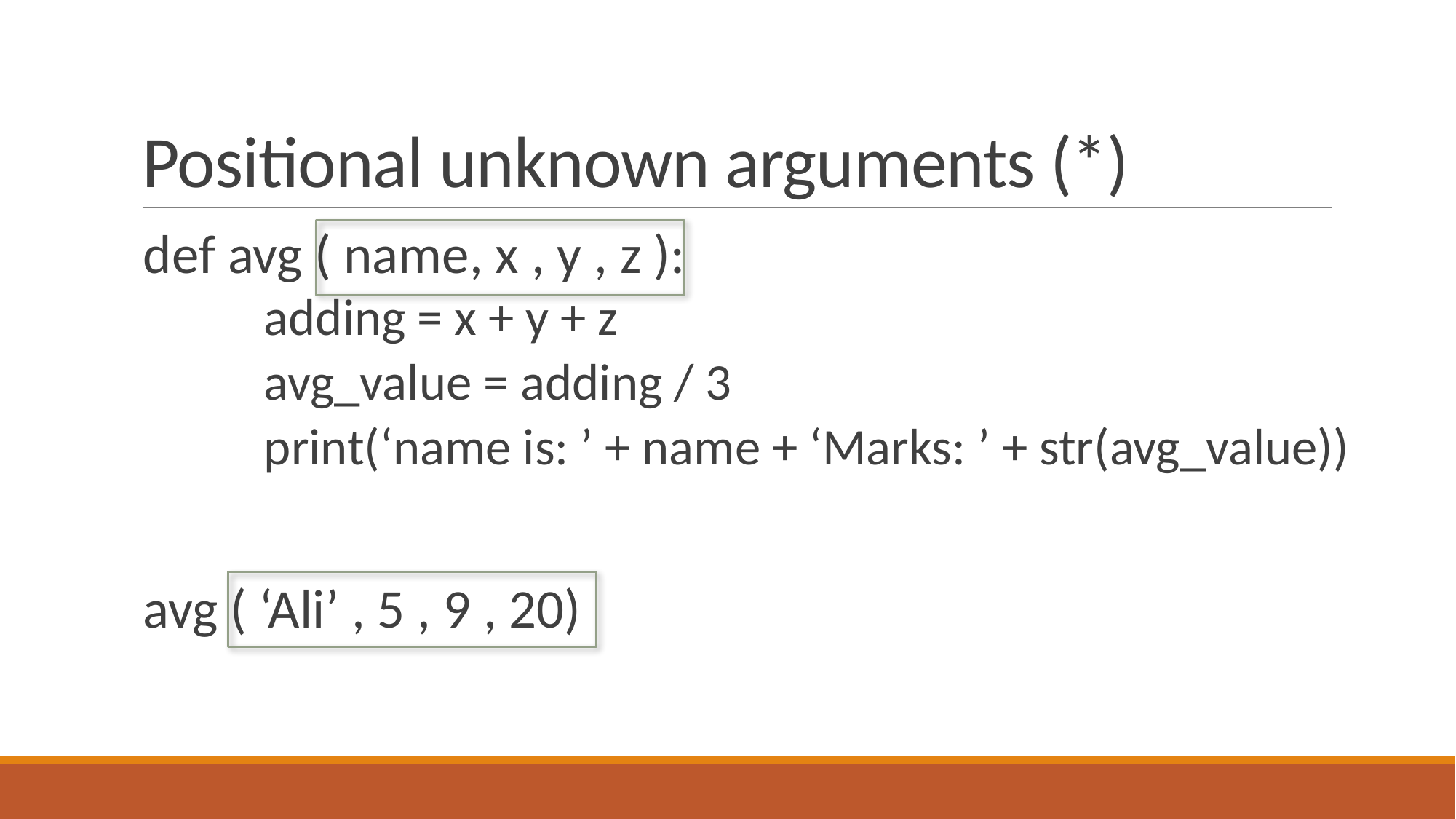

# Positional unknown arguments (*)
def avg ( name, x , y , z ):
	adding = x + y + z
	avg_value = adding / 3
	print(‘name is: ’ + name + ‘Marks: ’ + str(avg_value))

avg ( ‘Ali’ , 5 , 9 , 20)